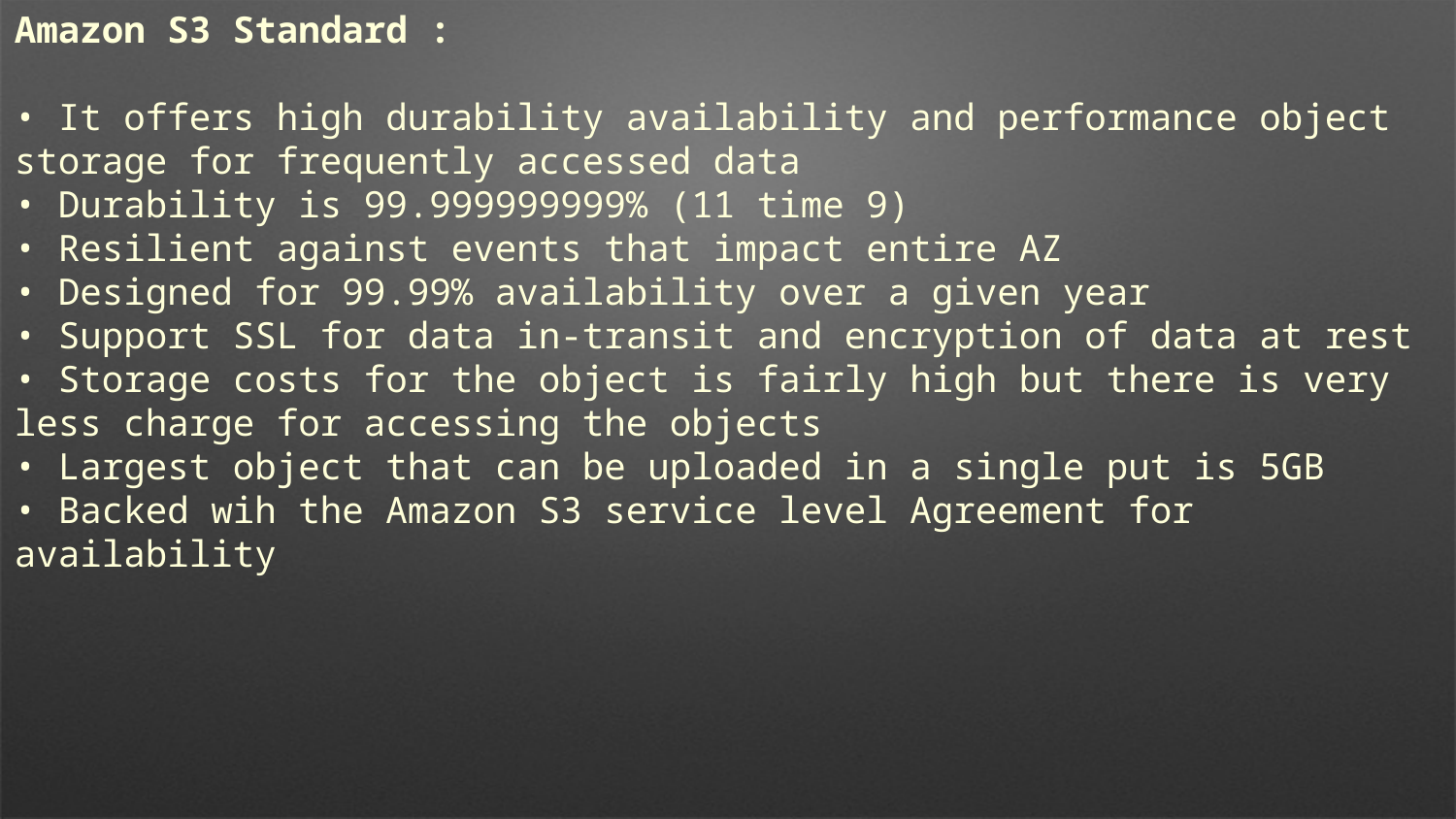

Amazon S3 Standard :

• It offers high durability availability and performance object storage for frequently accessed data
• Durability is 99.999999999% (11 time 9)
• Resilient against events that impact entire AZ
• Designed for 99.99% availability over a given year
• Support SSL for data in-transit and encryption of data at rest
• Storage costs for the object is fairly high but there is very less charge for accessing the objects
• Largest object that can be uploaded in a single put is 5GB
• Backed wih the Amazon S3 service level Agreement for availability